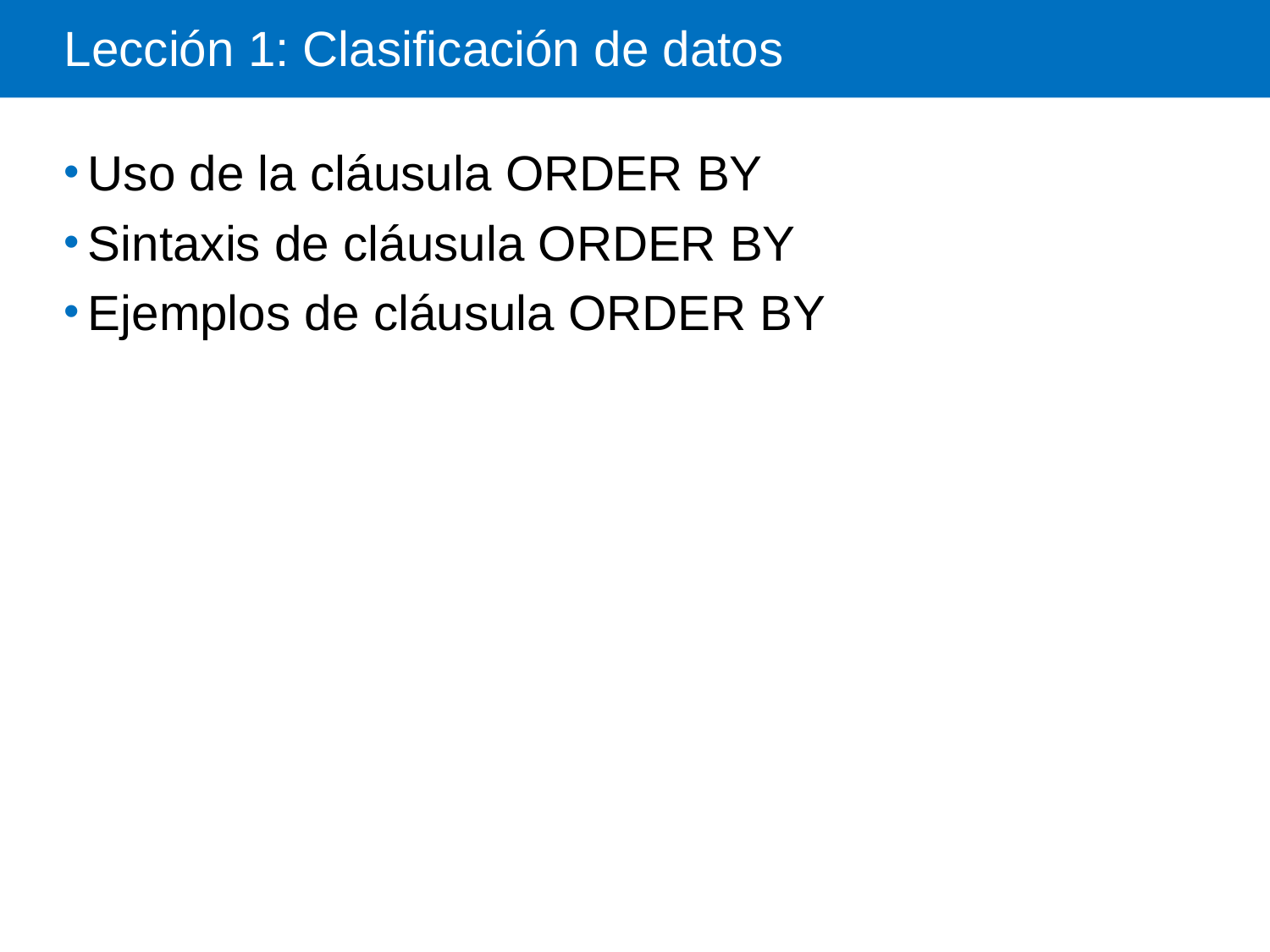

# Lección 1: Clasificación de datos
Uso de la cláusula ORDER BY
Sintaxis de cláusula ORDER BY
Ejemplos de cláusula ORDER BY